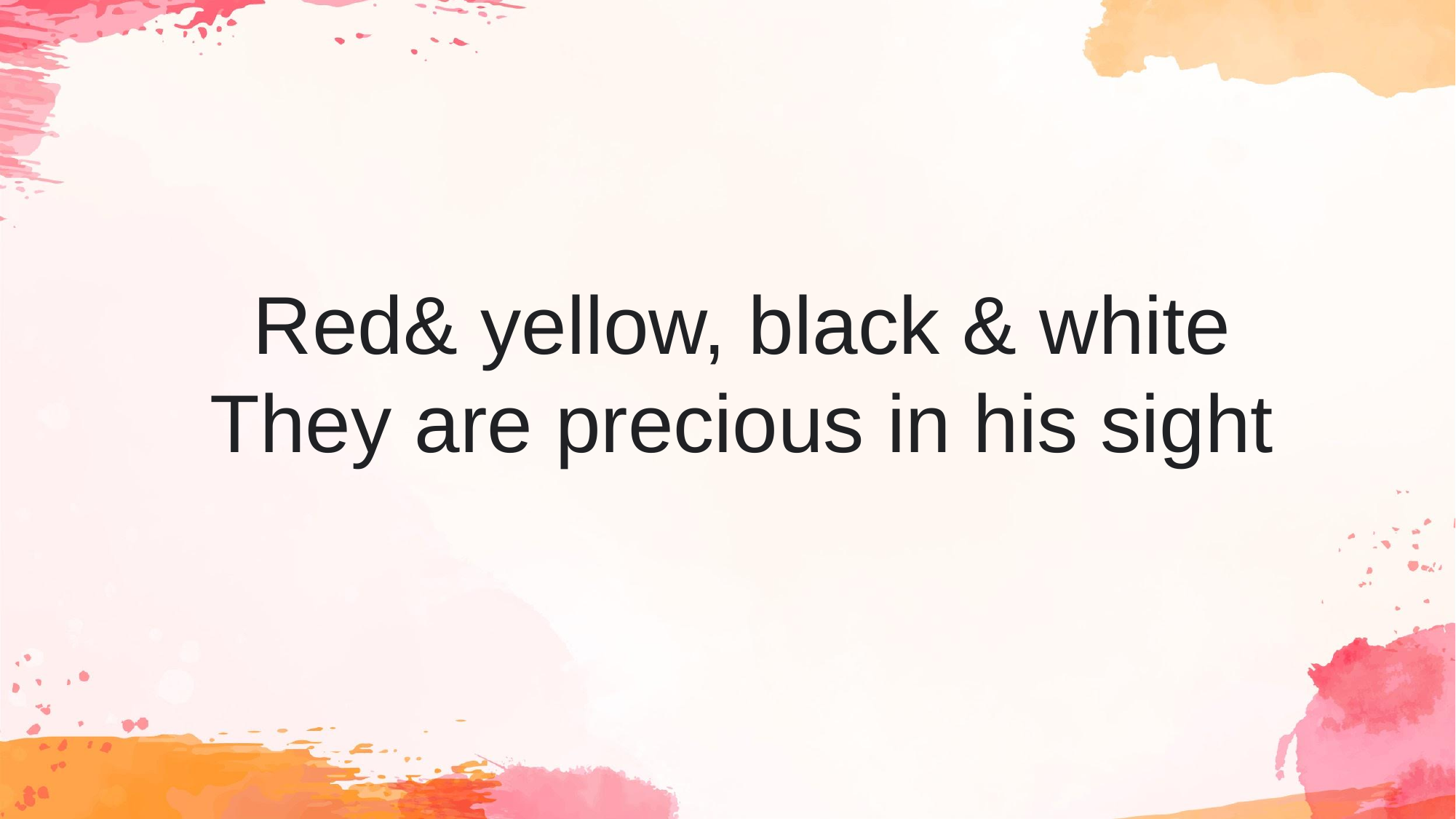

# Red& yellow, black & white They are precious in his sight